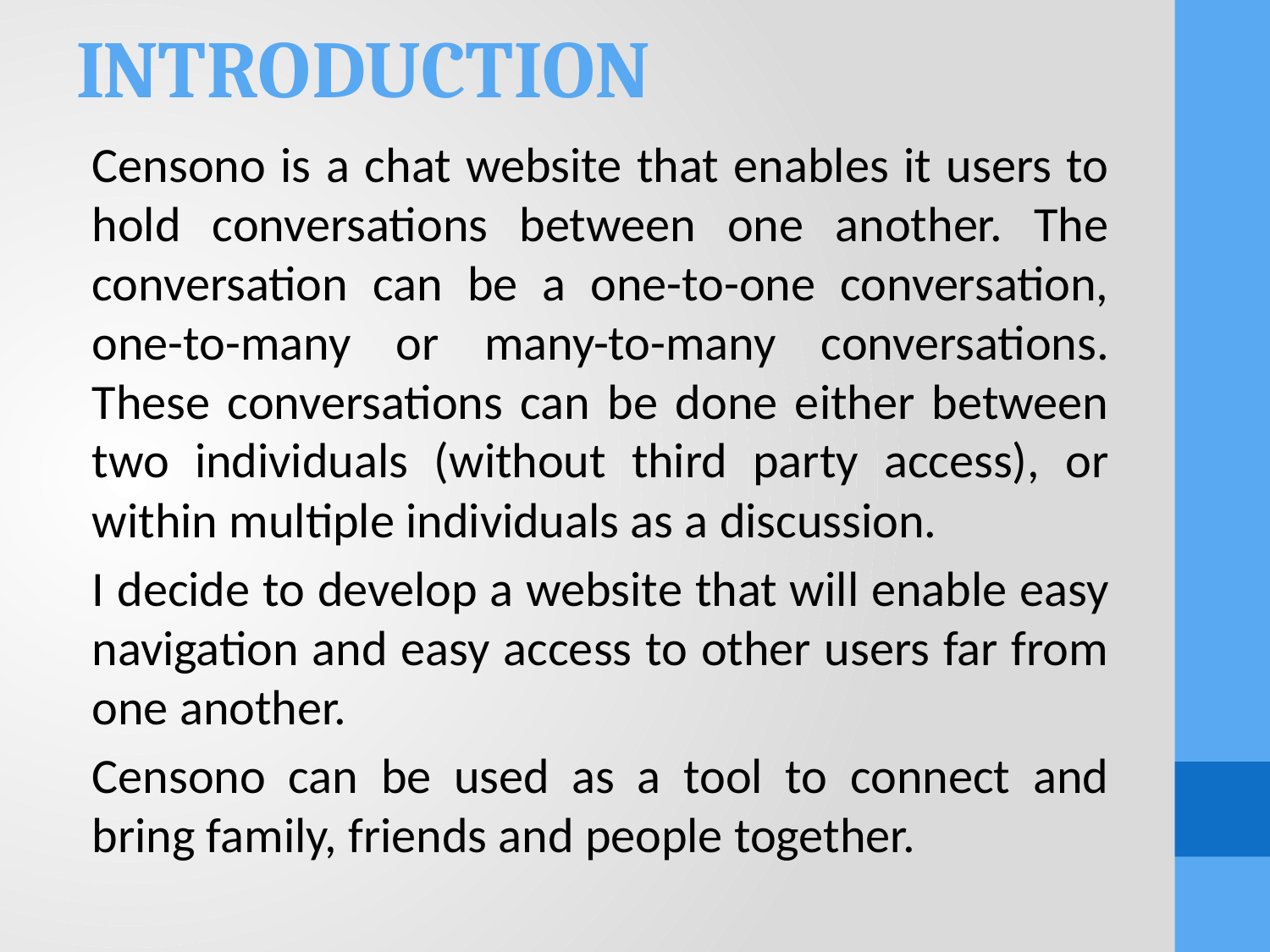

# INTRODUCTION
Censono is a chat website that enables it users to hold conversations between one another. The conversation can be a one-to-one conversation, one-to-many or many-to-many conversations. These conversations can be done either between two individuals (without third party access), or within multiple individuals as a discussion.
I decide to develop a website that will enable easy navigation and easy access to other users far from one another.
Censono can be used as a tool to connect and bring family, friends and people together.